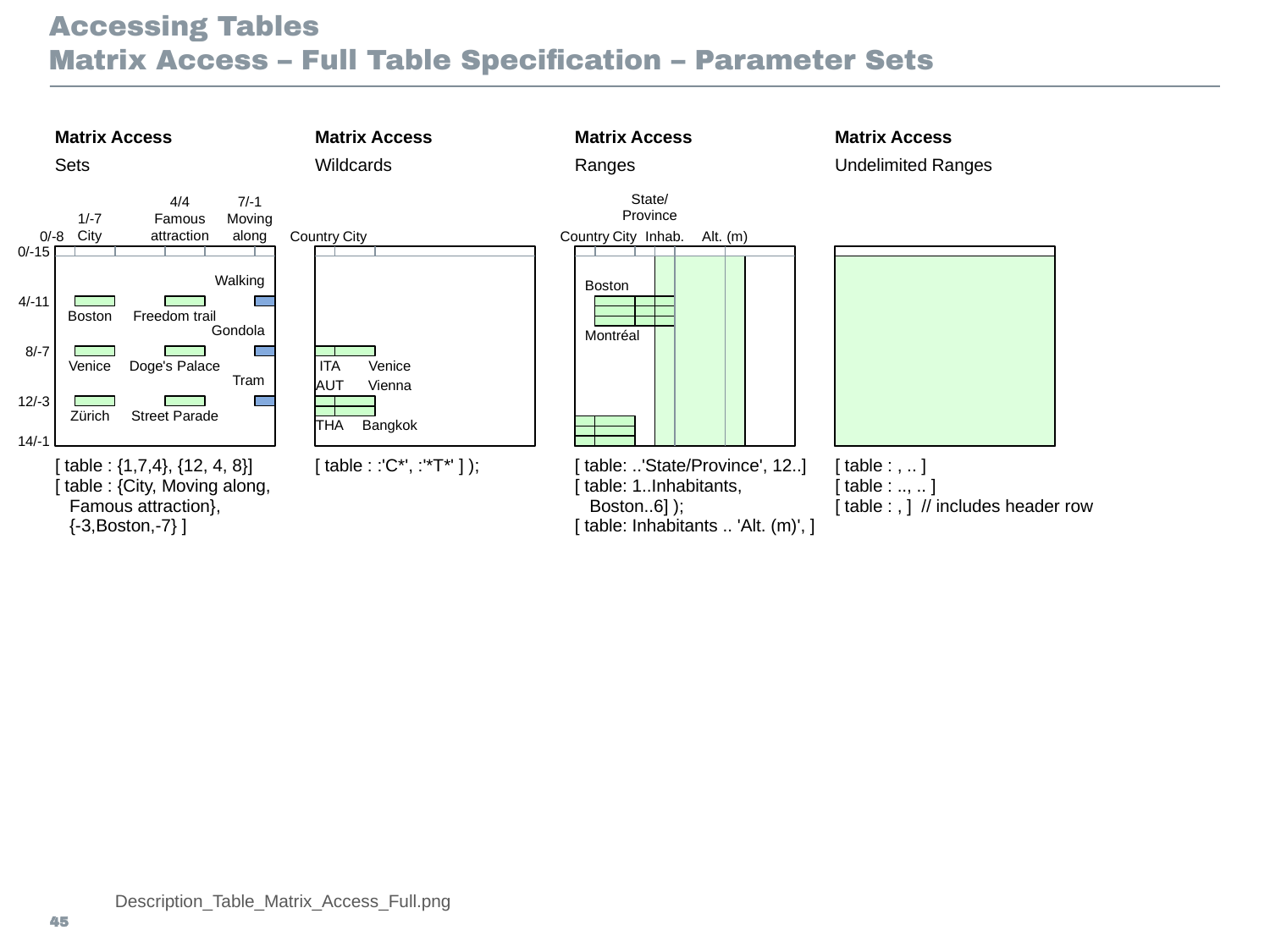

# Accessing Tables Matrix Access – Full Table Specification – Parameter Sets
Matrix Access
Matrix Access
Matrix Access
Matrix Access
Sets
Wildcards
Ranges
Undelimited Ranges
State/
Province
1/-7
City

4/4
Famous
attraction
7/-1
Moving
along
0/-8
Country
City
Country
City
Inhab.
Alt. (m)

0/-15

Walking
Boston

4/-11

Boston
Freedom trail

Gondola
Montréal

8/-7
Venice
Doge's Palace
ITA
Venice
Tram
AUT
Vienna

12/-3

Zürich
Street Parade

THA
Bangkok

14/-1
[ table : , .. ]
[ table : .., .. ]
[ table : , ]  // includes header row
[ table : {1,7,4}, {12, 4, 8}]
[ table : {City, Moving along,
   Famous attraction},
   {-3,Boston,-7} ]
[ table : :'C*', :'*T*' ] );
[ table: ..'State/Province', 12..]
[ table: 1..Inhabitants,
   Boston..6] );
[ table: Inhabitants .. 'Alt. (m)', ]
Description_Table_Matrix_Access_Full.png